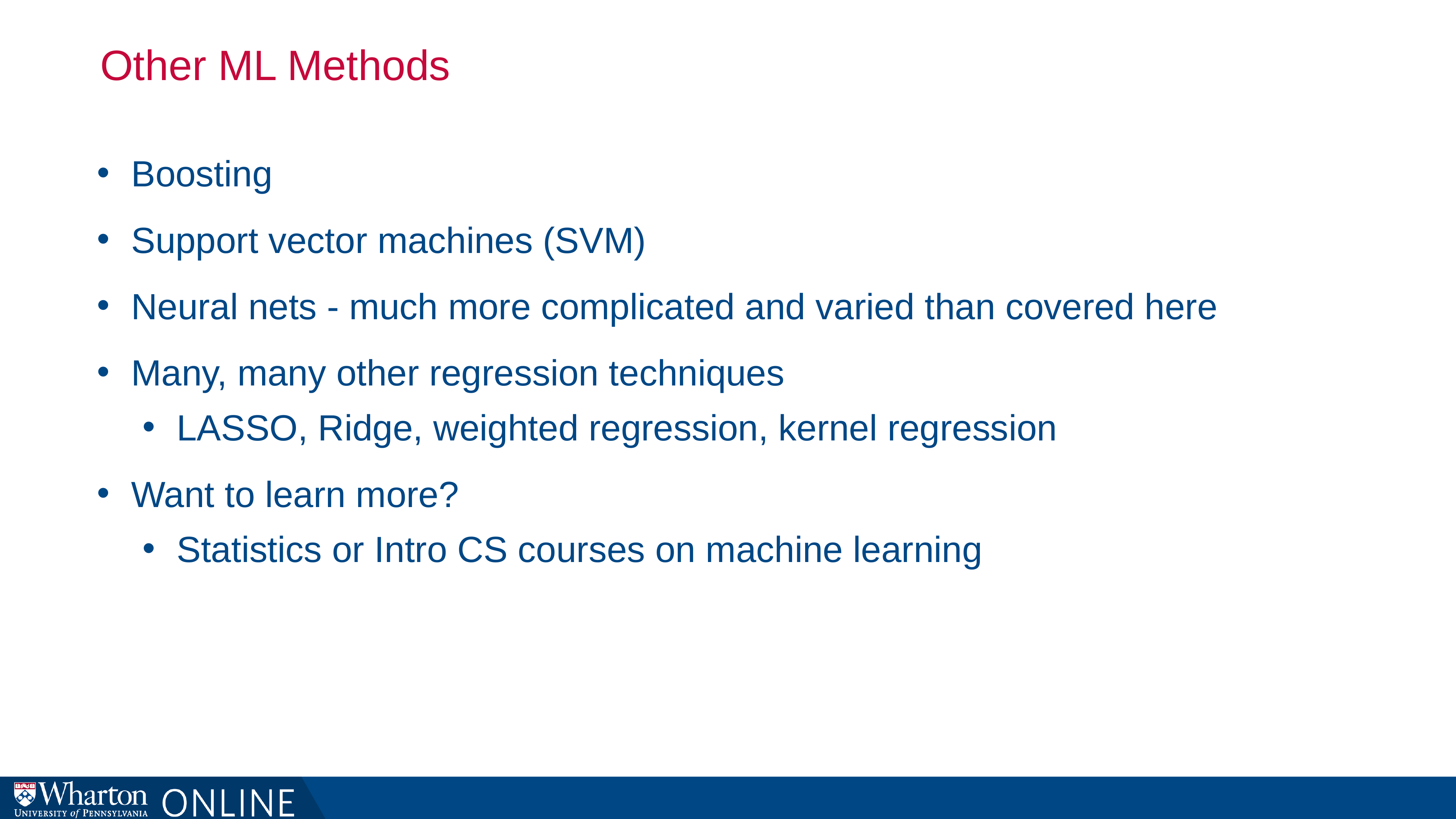

# Other ML Methods
Boosting
Support vector machines (SVM)
Neural nets - much more complicated and varied than covered here
Many, many other regression techniques
LASSO, Ridge, weighted regression, kernel regression
Want to learn more?
Statistics or Intro CS courses on machine learning